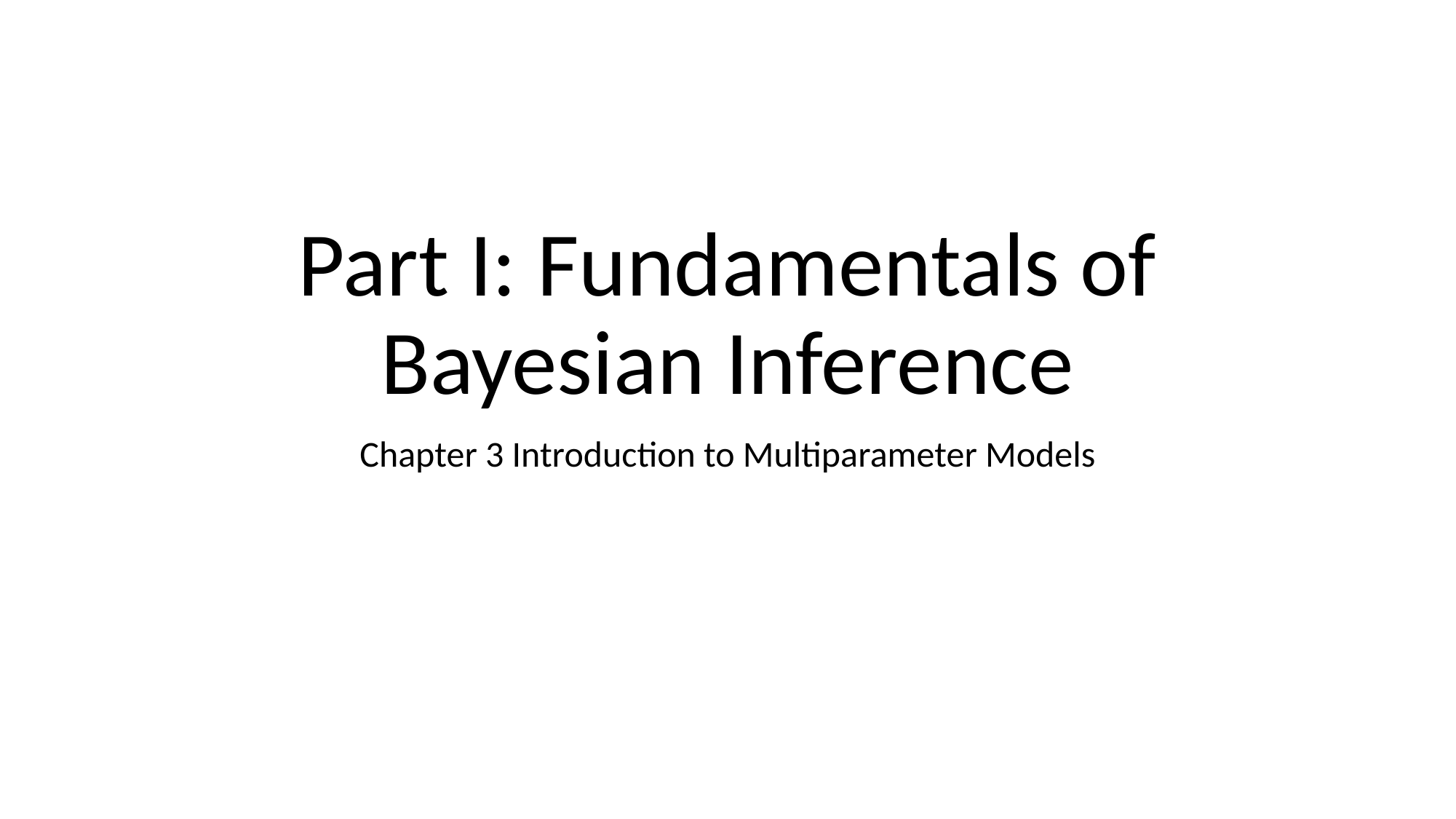

# Part I: Fundamentals of Bayesian Inference
Chapter 3 Introduction to Multiparameter Models